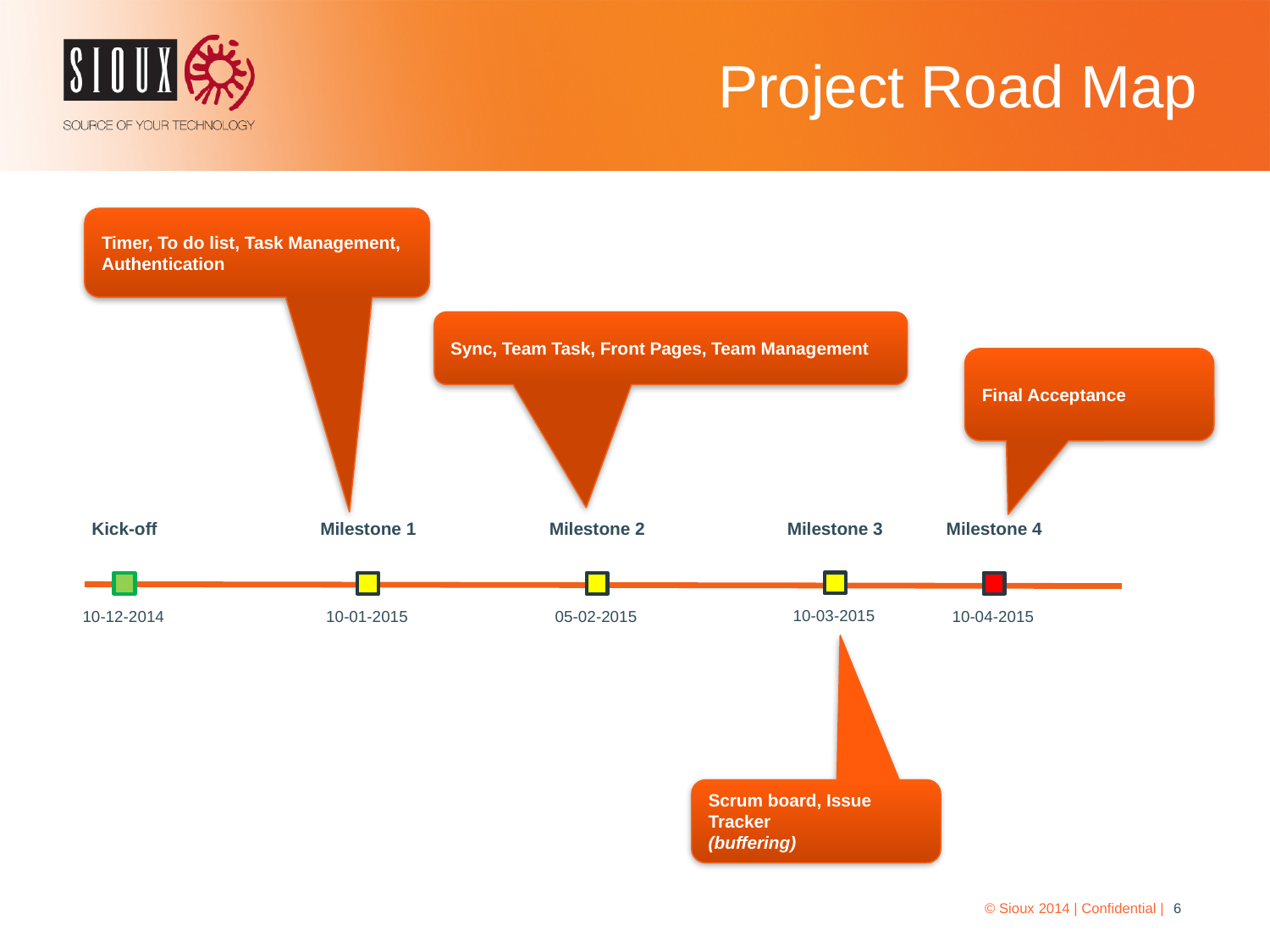

# Project Road Map
Timer, To do list, Task Management, Authentication
Sync, Team Task, Front Pages, Team Management
Final Acceptance
Milestone 3

10-03-2015
Milestone 4

10-04-2015
Kick-off

10-12-2014
Milestone 1

10-01-2015
Milestone 2

05-02-2015
Scrum board, Issue Tracker
(buffering)
© Sioux 2014 | Confidential |
6